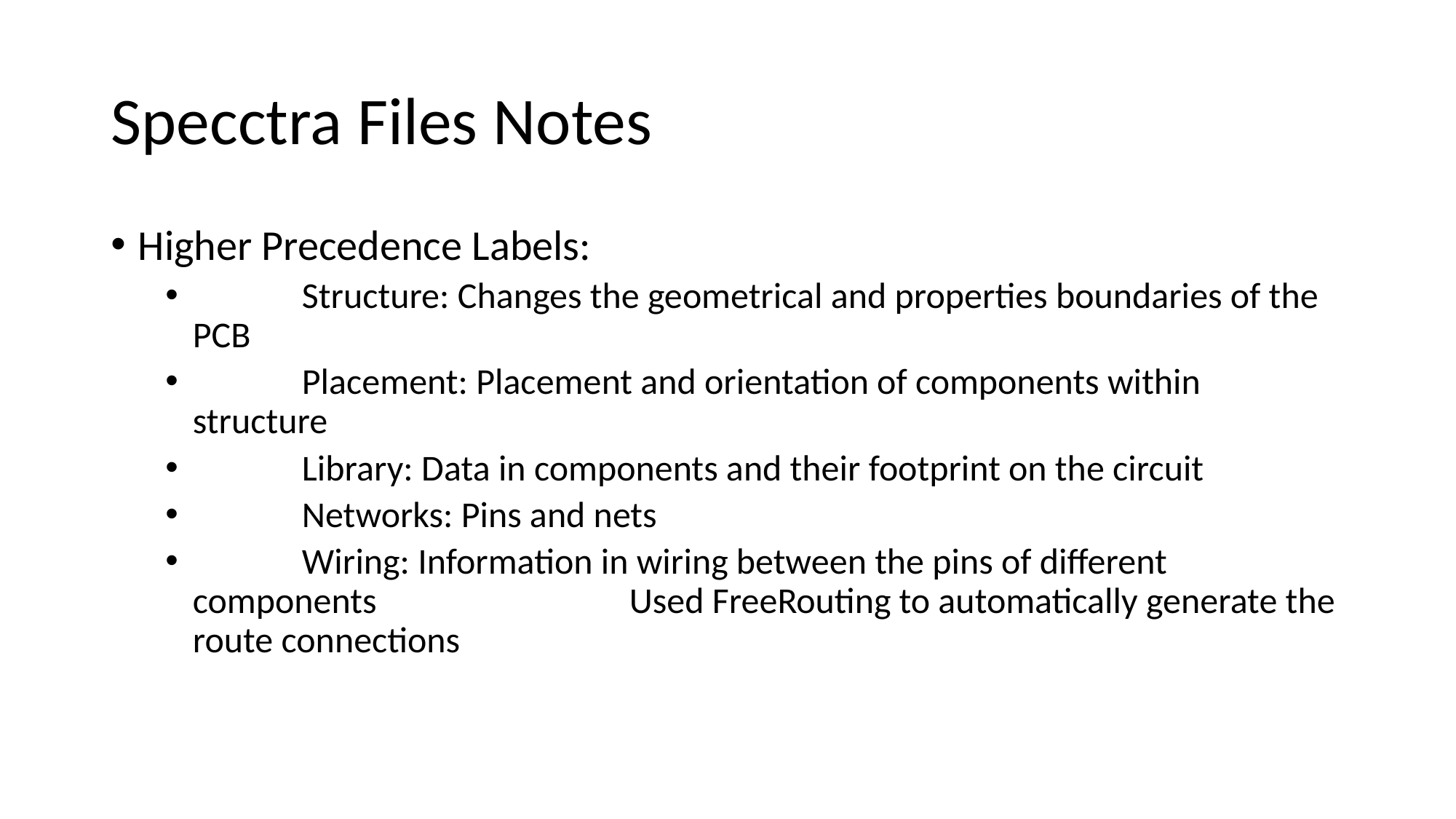

# Specctra Files Notes
Higher Precedence Labels:
	Structure: Changes the geometrical and properties boundaries of the PCB
	Placement: Placement and orientation of components within structure
	Library: Data in components and their footprint on the circuit
	Networks: Pins and nets
	Wiring: Information in wiring between the pins of different components			Used FreeRouting to automatically generate the route connections